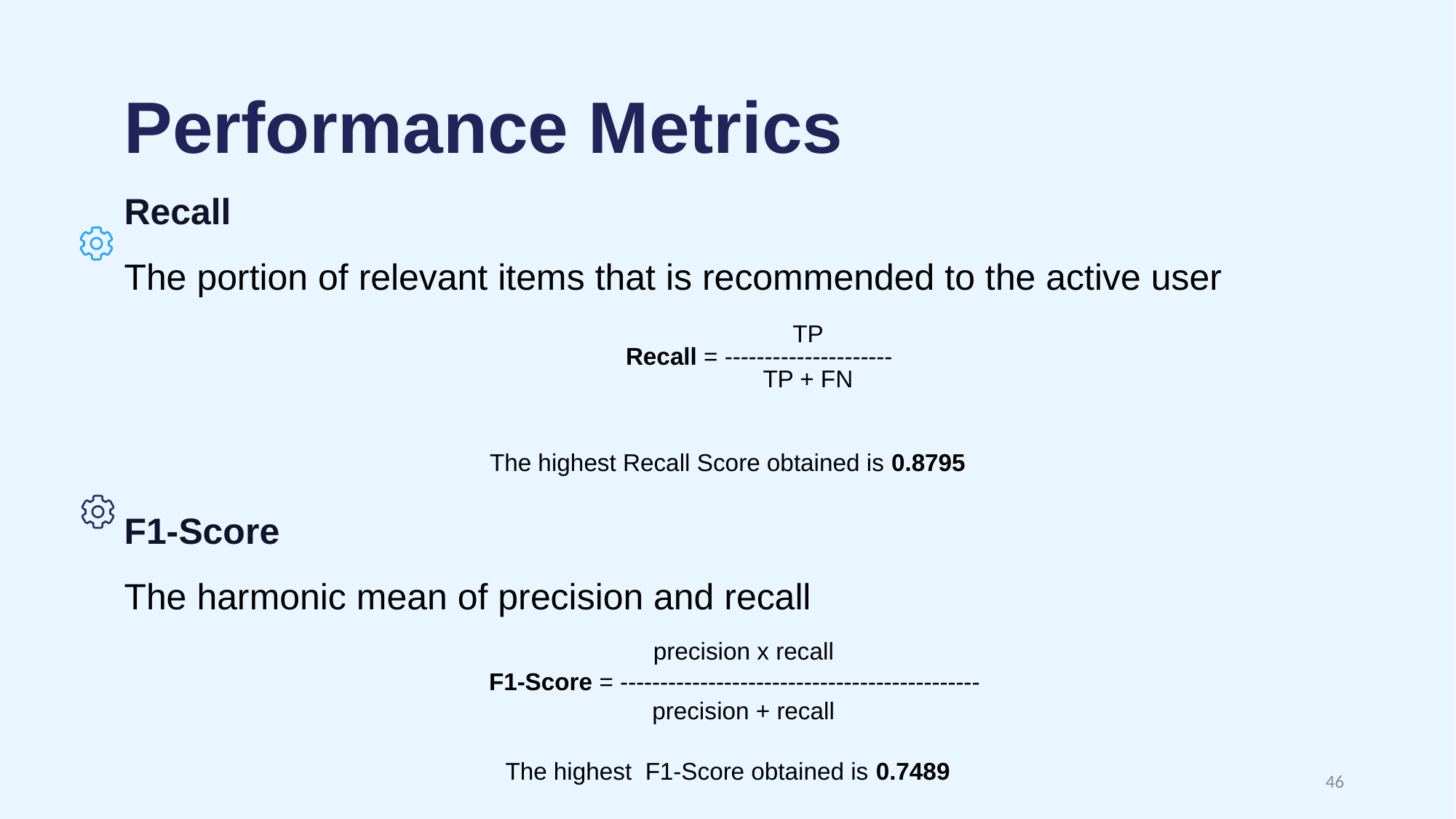

Performance Metrics
Recall
The portion of relevant items that is recommended to the active user

TP
Recall = ---------------------
TP + FN
The highest Recall Score obtained is 0.8795
F1-Score
The harmonic mean of precision and recall

precision x recall
F1-Score = ---------------------------------------------
precision + recall
The highest  F1-Score obtained is 0.7489

46